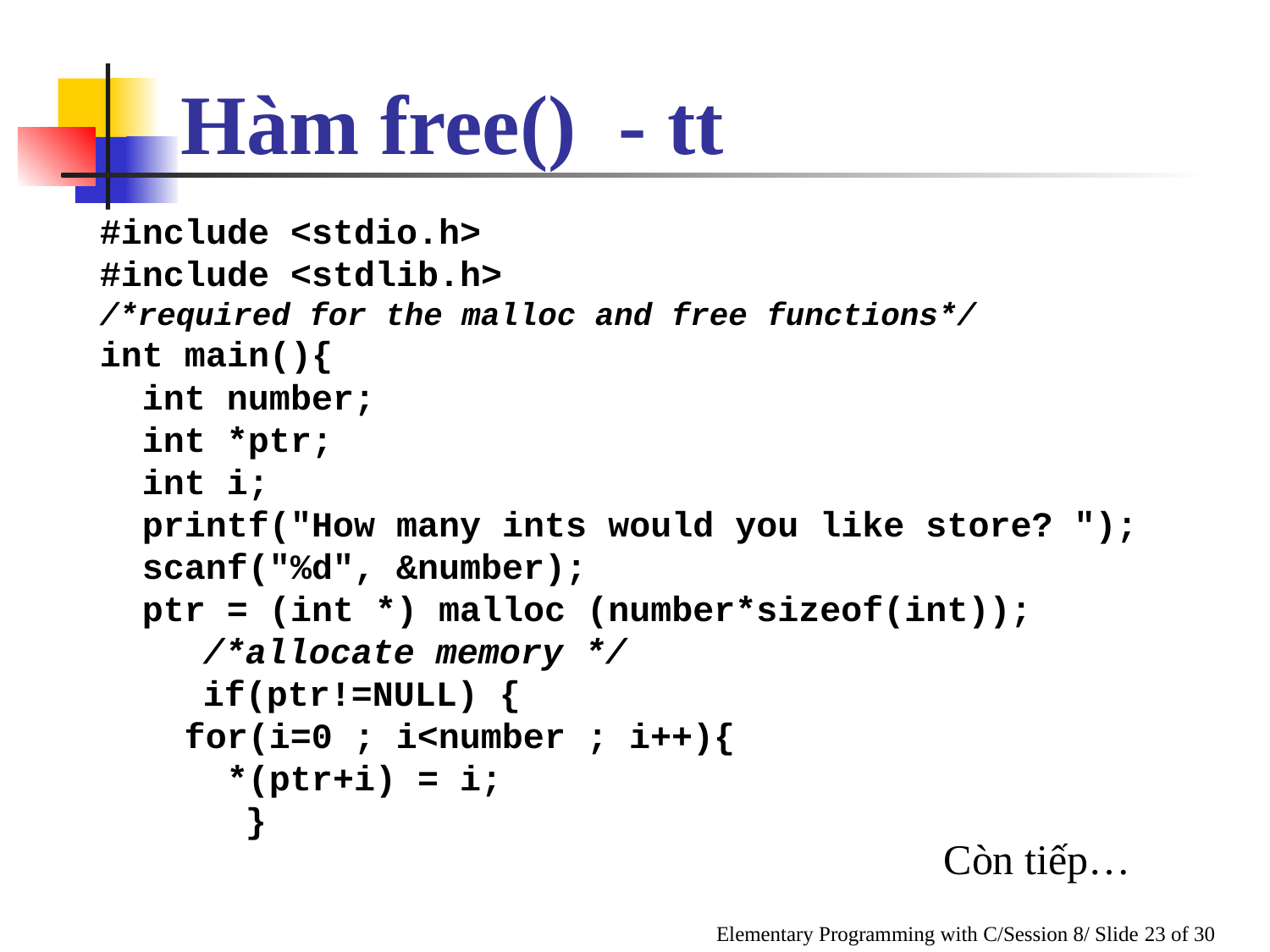

Hàm free()  - tt
#include <stdio.h>
#include <stdlib.h>
/*required for the malloc and free functions*/
int main(){
  int number;
  int *ptr;
  int i;
  printf("How many ints would you like store? ");
  scanf("%d", &number);
  ptr = (int *) malloc (number*sizeof(int));
	/*allocate memory */
	if(ptr!=NULL) {
    for(i=0 ; i<number ; i++){
      *(ptr+i) = i;
  	  }
Còn tiếp…

Elementary Programming with C/Session 8/ Slide 23 of 30